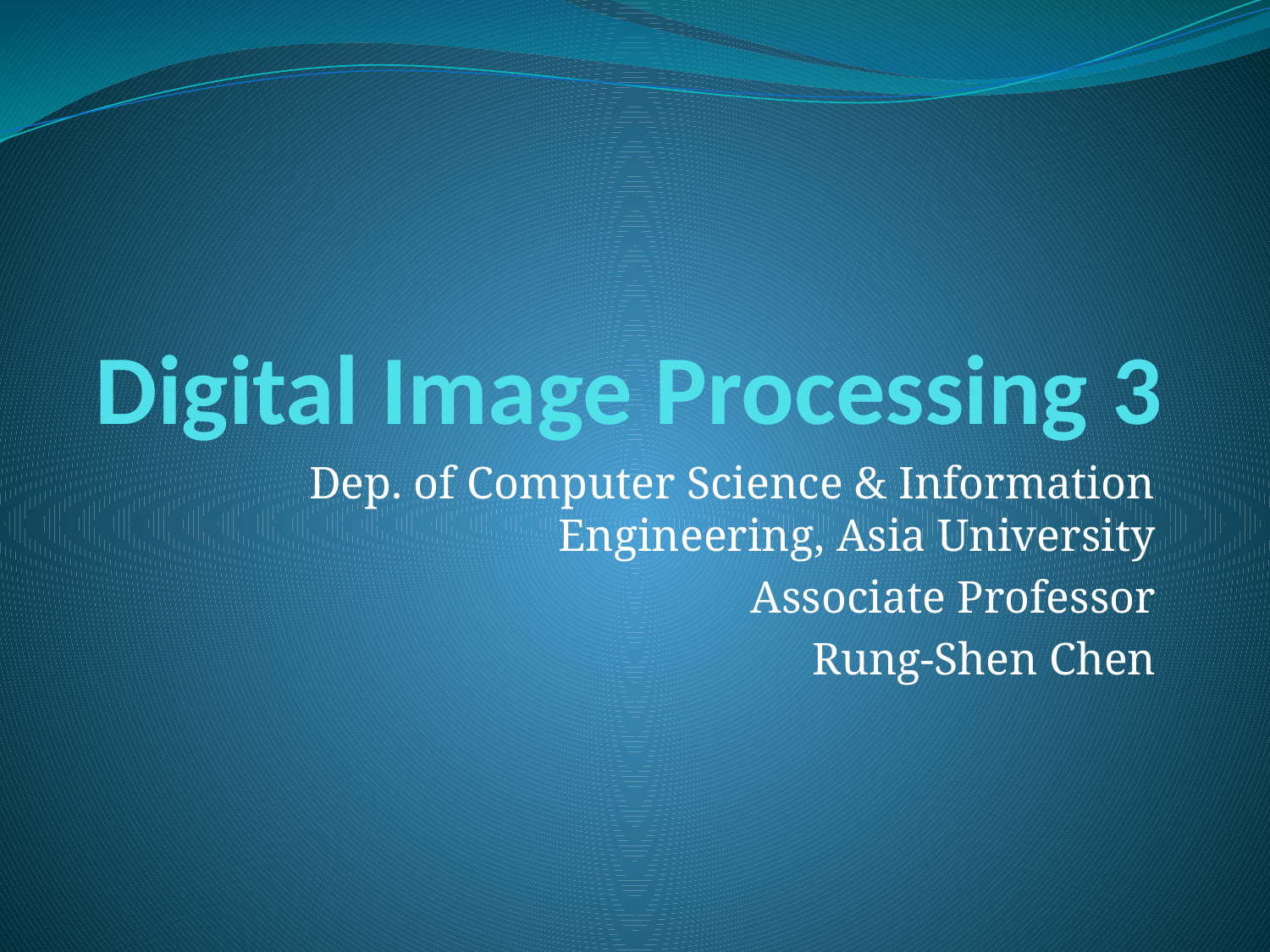

# Digital Image Processing 3
Dep. of Computer Science & Information Engineering, Asia University
Associate Professor
Rung-Shen Chen